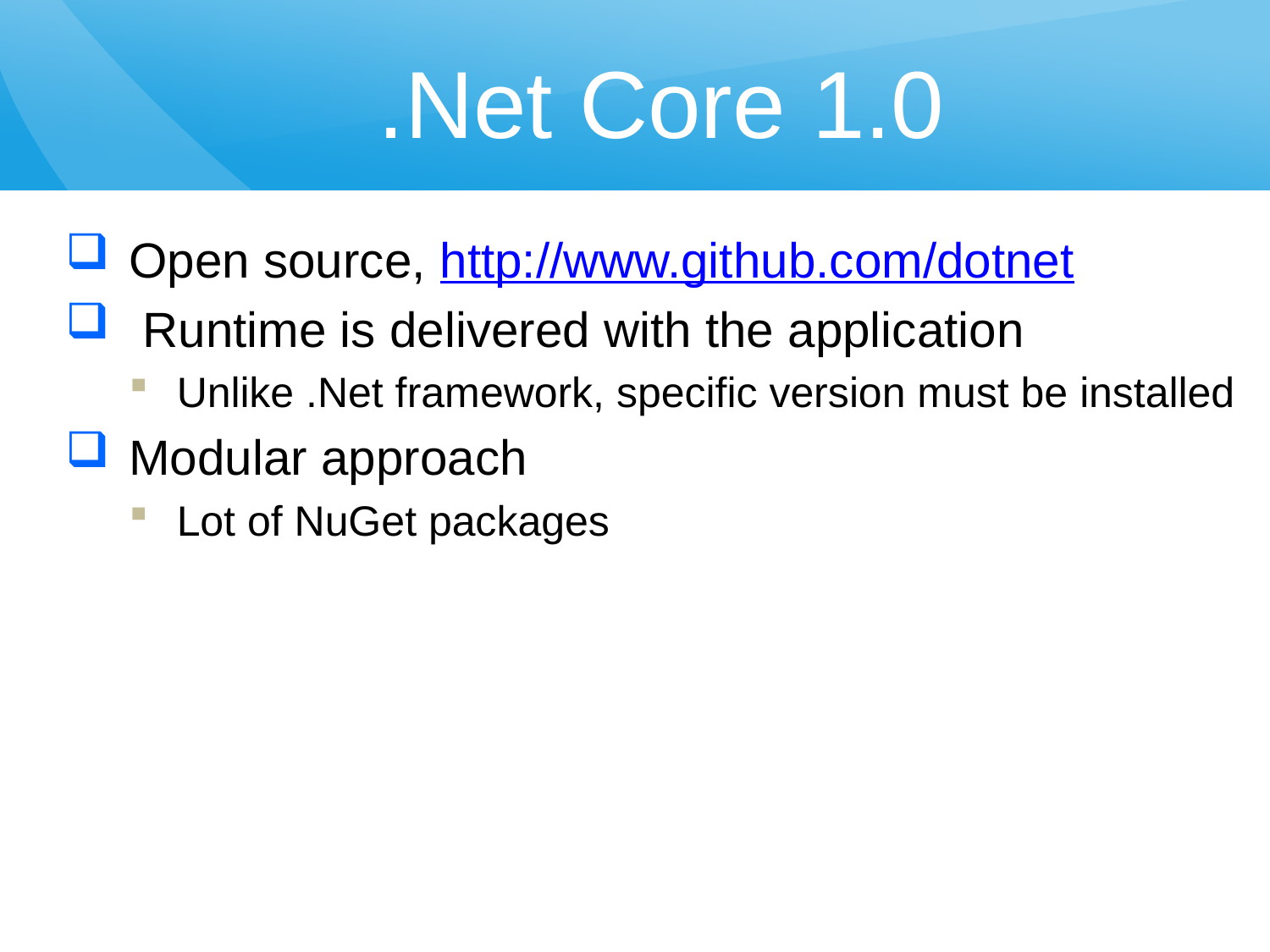

# .Net Core 1.0
Open source, http://www.github.com/dotnet
 Runtime is delivered with the application
Unlike .Net framework, specific version must be installed
Modular approach
Lot of NuGet packages